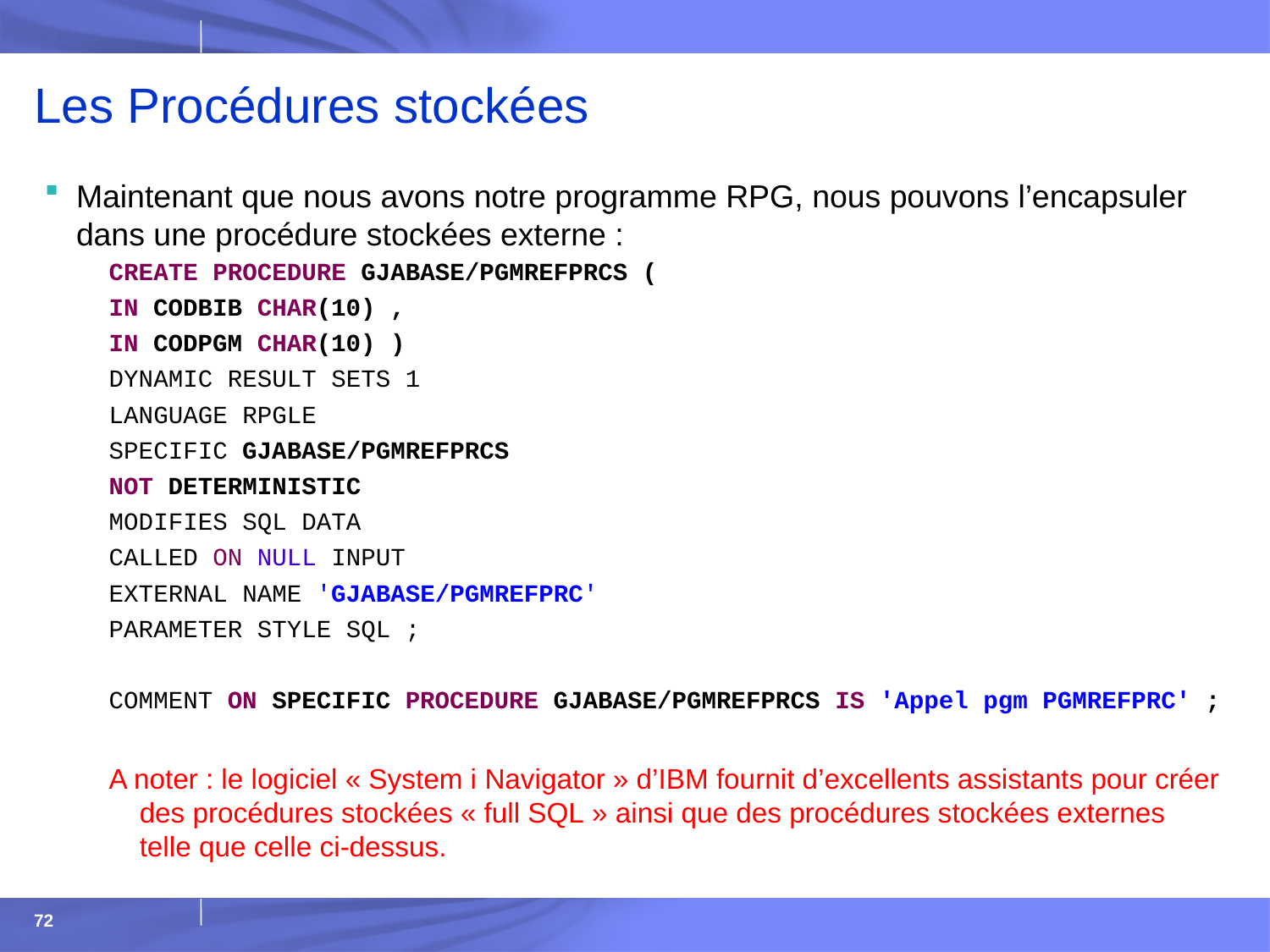

# Les Procédures stockées
Maintenant que nous avons notre programme RPG, nous pouvons l’encapsuler dans une procédure stockées externe :
CREATE PROCEDURE GJABASE/PGMREFPRCS (
IN CODBIB CHAR(10) ,
IN CODPGM CHAR(10) )
DYNAMIC RESULT SETS 1
LANGUAGE RPGLE
SPECIFIC GJABASE/PGMREFPRCS
NOT DETERMINISTIC
MODIFIES SQL DATA
CALLED ON NULL INPUT
EXTERNAL NAME 'GJABASE/PGMREFPRC'
PARAMETER STYLE SQL ;

COMMENT ON SPECIFIC PROCEDURE GJABASE/PGMREFPRCS IS 'Appel pgm PGMREFPRC' ;

A noter : le logiciel « System i Navigator » d’IBM fournit d’excellents assistants pour créer des procédures stockées « full SQL » ainsi que des procédures stockées externes telle que celle ci-dessus.

72